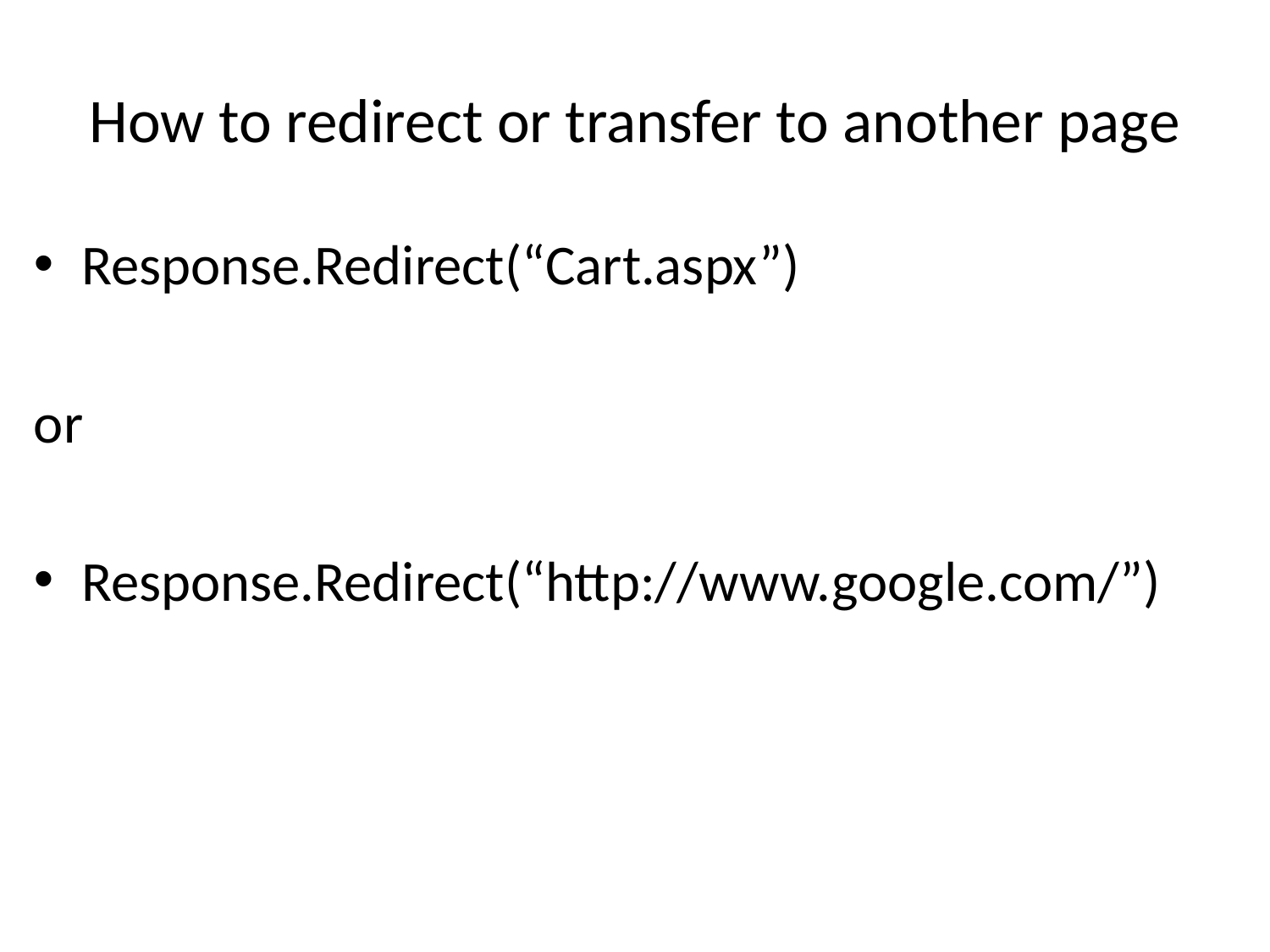

# How to redirect or transfer to another page
Response.Redirect(“Cart.aspx”)

or

Response.Redirect(“http://www.google.com/”)